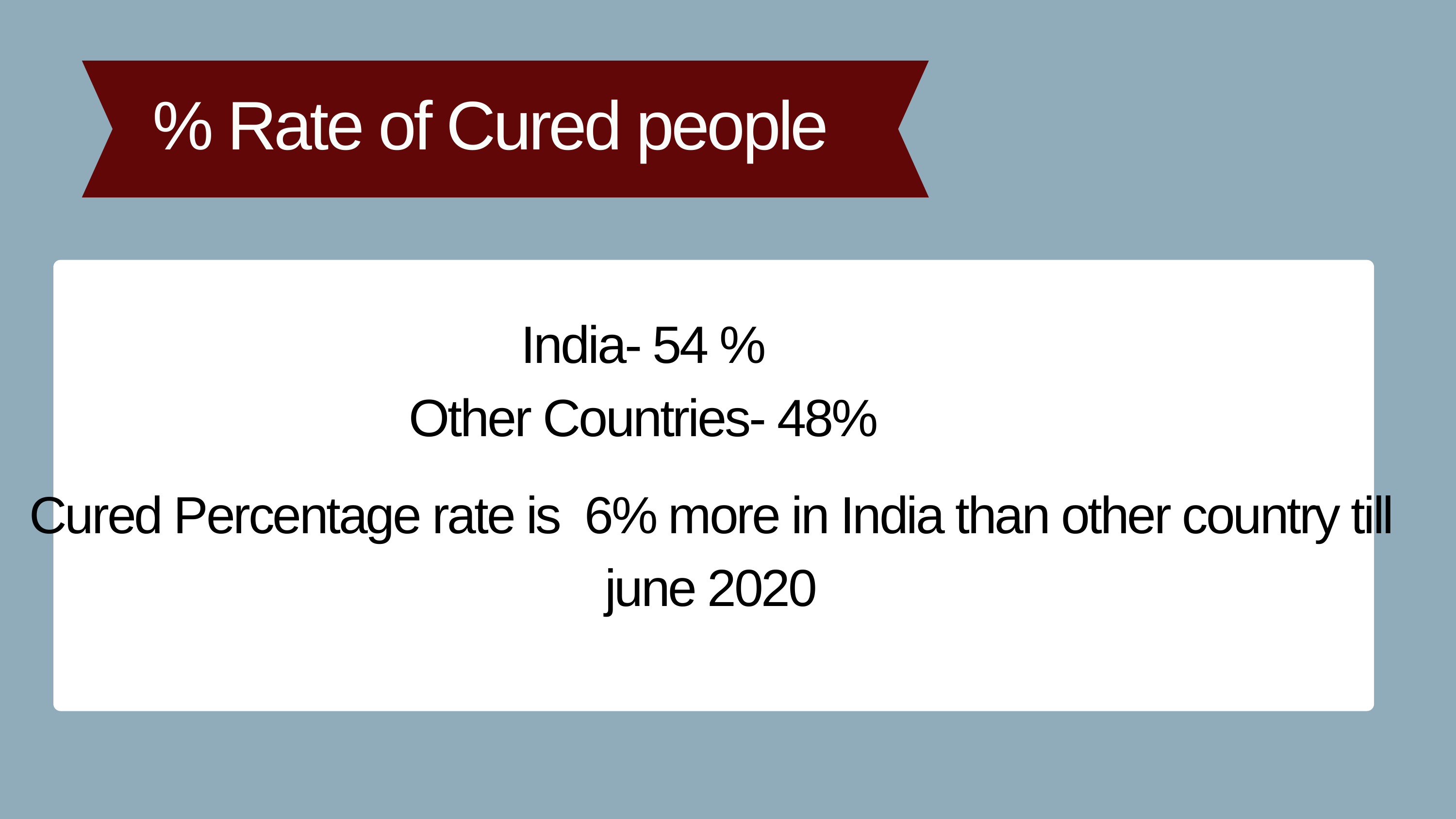

% Rate of Cured people

India- 54 %
Other Countries- 48%
Cured Percentage rate is  6% more in India than other country till june 2020